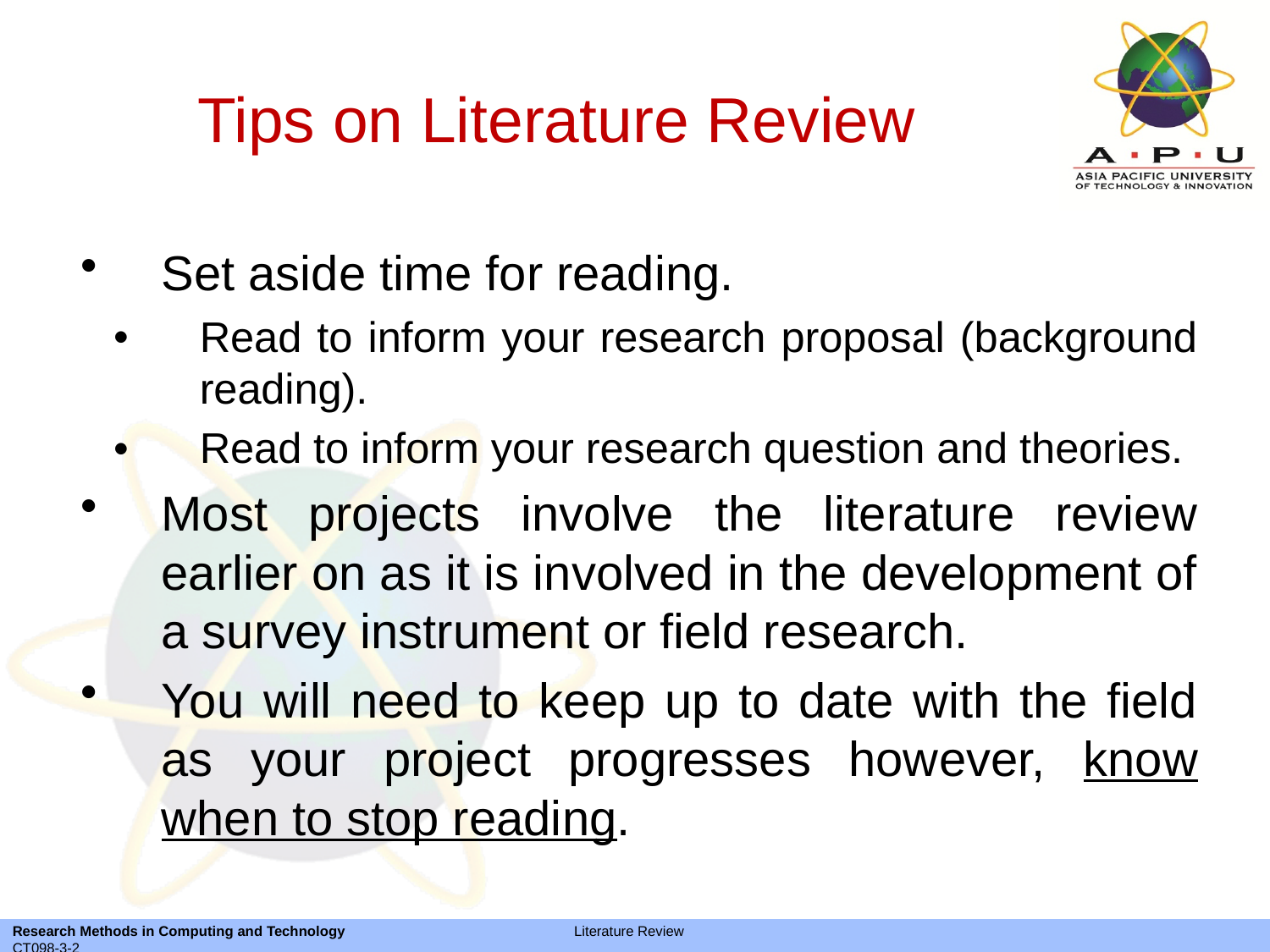

# Tips on Literature Review
Set aside time for reading.
Read to inform your research proposal (background reading).
Read to inform your research question and theories.
Most projects involve the literature review earlier on as it is involved in the development of a survey instrument or field research.
You will need to keep up to date with the field as your project progresses however, know when to stop reading.